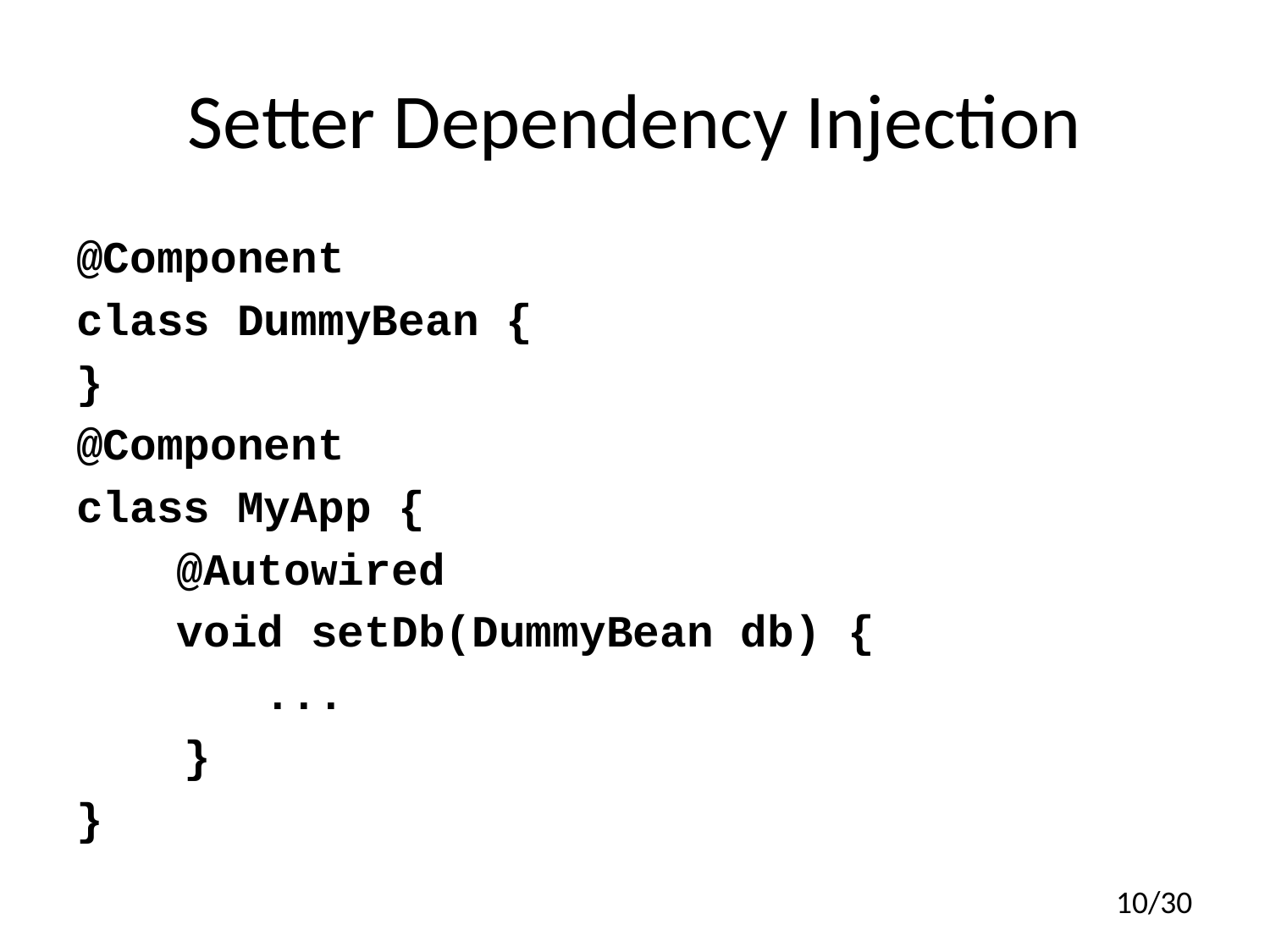

# Setter Dependency Injection
@Component
class DummyBean {
}
@Component
class MyApp {
	@Autowired
	void setDb(DummyBean db) {
       ...
    }
}